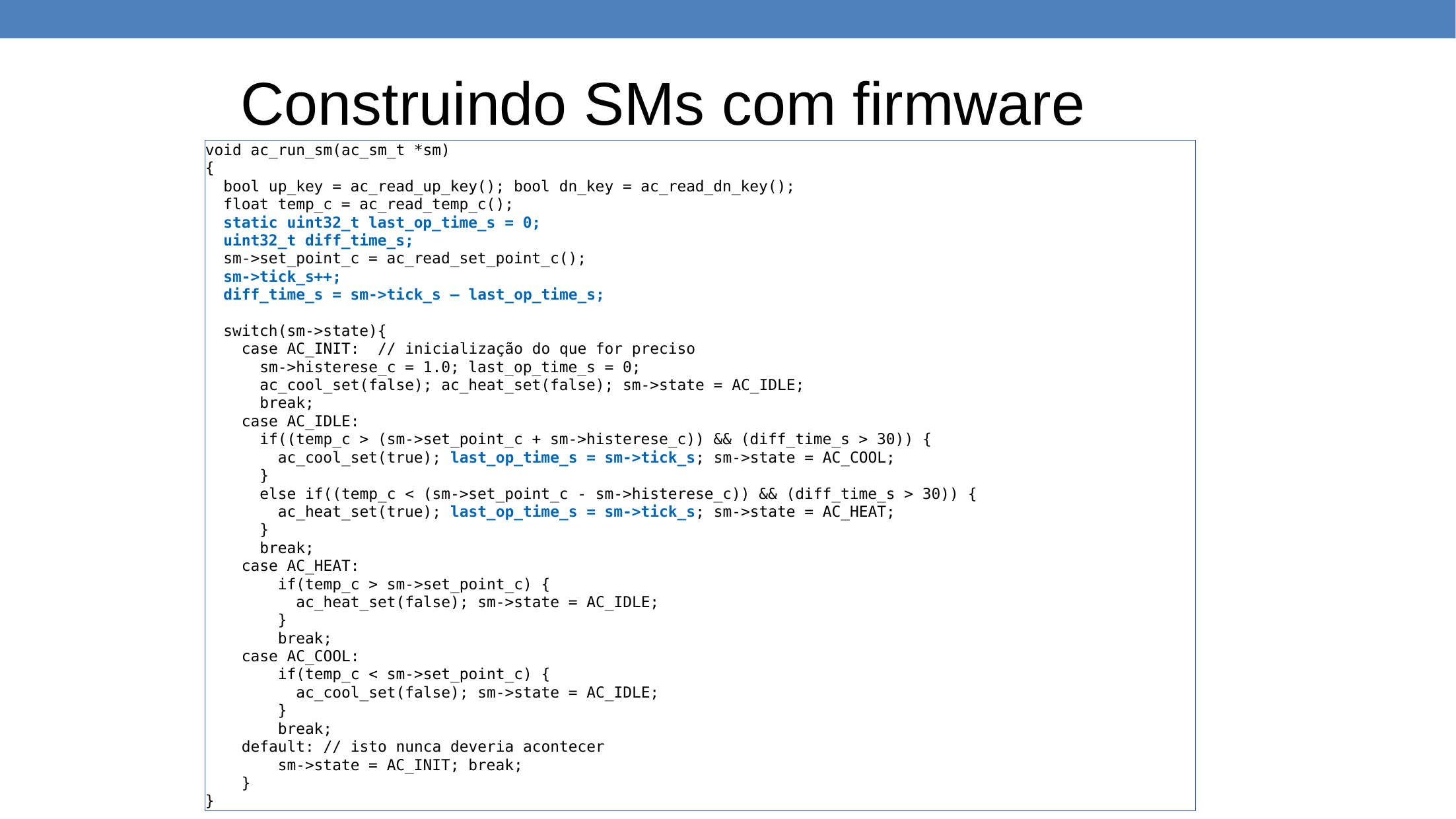

Construindo SMs com firmware
void ac_run_sm(ac_sm_t *sm)
{
  bool up_key = ac_read_up_key(); bool dn_key = ac_read_dn_key();
  float temp_c = ac_read_temp_c();
  static uint32_t last_op_time_s = 0;
  uint32_t diff_time_s;
  sm->set_point_c = ac_read_set_point_c();
  sm->tick_s++;
  diff_time_s = sm->tick_s – last_op_time_s;

  switch(sm->state){
    case AC_INIT:  // inicialização do que for preciso
      sm->histerese_c = 1.0; last_op_time_s = 0;
      ac_cool_set(false); ac_heat_set(false); sm->state = AC_IDLE;
      break;
    case AC_IDLE:
      if((temp_c > (sm->set_point_c + sm->histerese_c)) && (diff_time_s > 30)) {
        ac_cool_set(true); last_op_time_s = sm->tick_s; sm->state = AC_COOL;
      }
      else if((temp_c < (sm->set_point_c - sm->histerese_c)) && (diff_time_s > 30)) {
        ac_heat_set(true); last_op_time_s = sm->tick_s; sm->state = AC_HEAT;
      }
      break;
    case AC_HEAT:
        if(temp_c > sm->set_point_c) {
          ac_heat_set(false); sm->state = AC_IDLE;
        }
        break;
    case AC_COOL:
        if(temp_c < sm->set_point_c) {
          ac_cool_set(false); sm->state = AC_IDLE;
        }
        break;
    default: // isto nunca deveria acontecer
        sm->state = AC_INIT; break;
    }
}